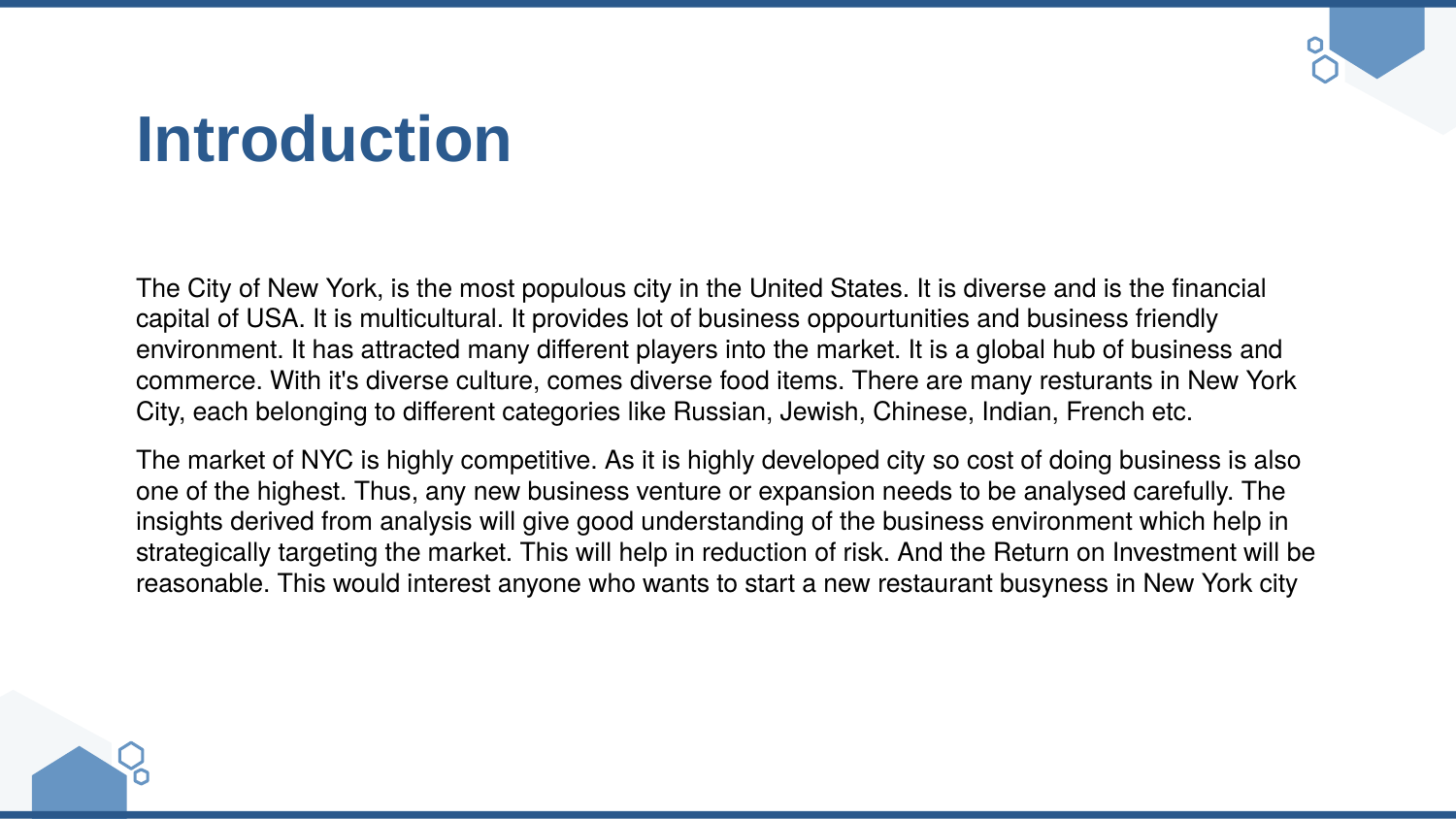

# Introduction

The City of New York, is the most populous city in the United States. It is diverse and is the financial capital of USA. It is multicultural. It provides lot of business oppourtunities and business friendly environment. It has attracted many different players into the market. It is a global hub of business and commerce. With it's diverse culture, comes diverse food items. There are many resturants in New York City, each belonging to different categories like Russian, Jewish, Chinese, Indian, French etc.
The market of NYC is highly competitive. As it is highly developed city so cost of doing business is also one of the highest. Thus, any new business venture or expansion needs to be analysed carefully. The insights derived from analysis will give good understanding of the business environment which help in strategically targeting the market. This will help in reduction of risk. And the Return on Investment will be reasonable. This would interest anyone who wants to start a new restaurant busyness in New York city